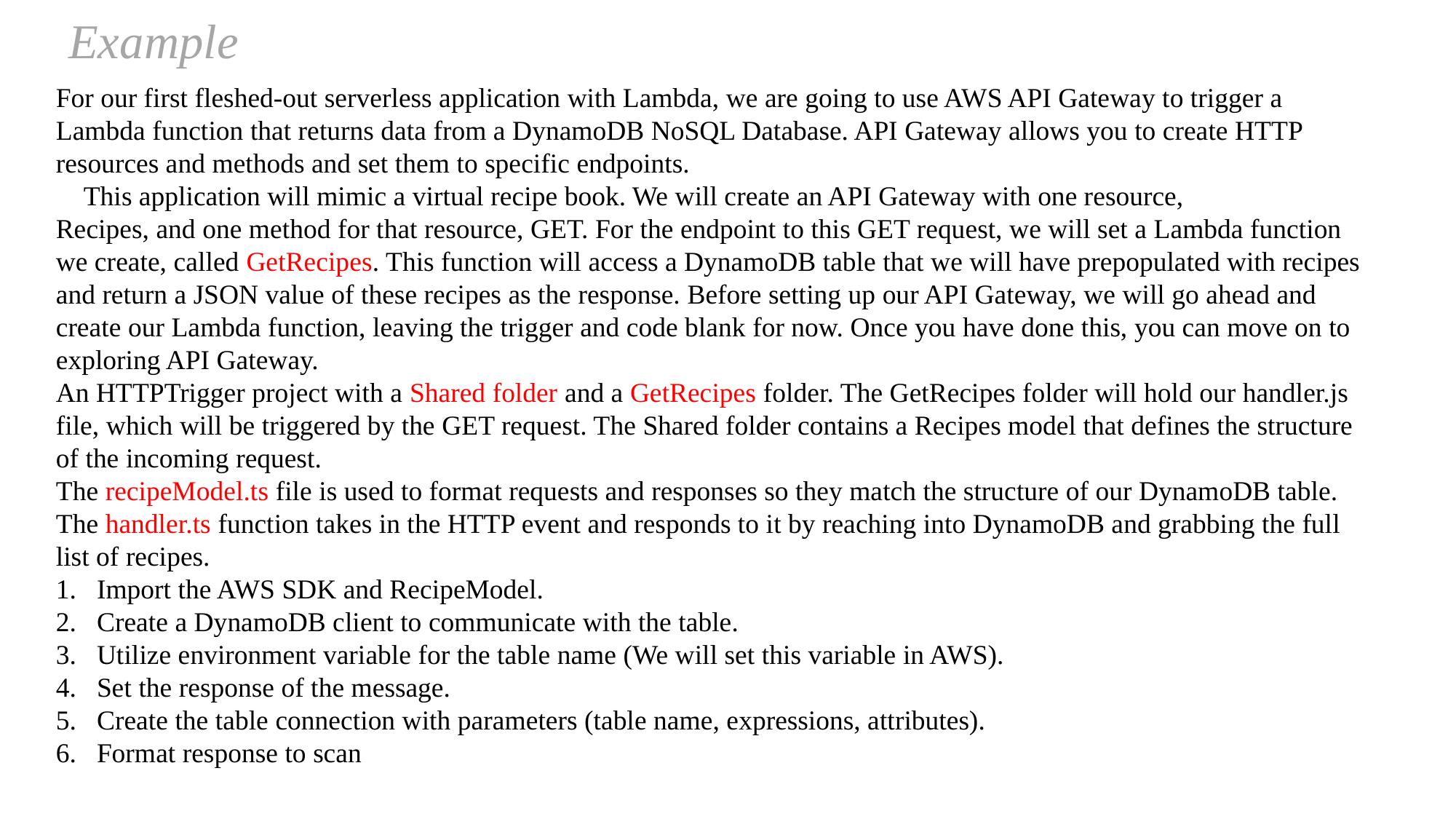

Example
For our first fleshed-out serverless application with Lambda, we are going to use AWS API Gateway to trigger a Lambda function that returns data from a DynamoDB NoSQL Database. API Gateway allows you to create HTTP resources and methods and set them to specific endpoints.
    This application will mimic a virtual recipe book. We will create an API Gateway with one resource,
Recipes, and one method for that resource, GET. For the endpoint to this GET request, we will set a Lambda function we create, called GetRecipes. This function will access a DynamoDB table that we will have prepopulated with recipes and return a JSON value of these recipes as the response. Before setting up our API Gateway, we will go ahead and create our Lambda function, leaving the trigger and code blank for now. Once you have done this, you can move on to exploring API Gateway.
An HTTPTrigger project with a Shared folder and a GetRecipes folder. The GetRecipes folder will hold our handler.js file, which will be triggered by the GET request. The Shared folder contains a Recipes model that defines the structure of the incoming request.
The recipeModel.ts file is used to format requests and responses so they match the structure of our DynamoDB table.
The handler.ts function takes in the HTTP event and responds to it by reaching into DynamoDB and grabbing the full list of recipes.
Import the AWS SDK and RecipeModel.
Create a DynamoDB client to communicate with the table.
Utilize environment variable for the table name (We will set this variable in AWS).
Set the response of the message.
Create the table connection with parameters (table name, expressions, attributes).
Format response to scan